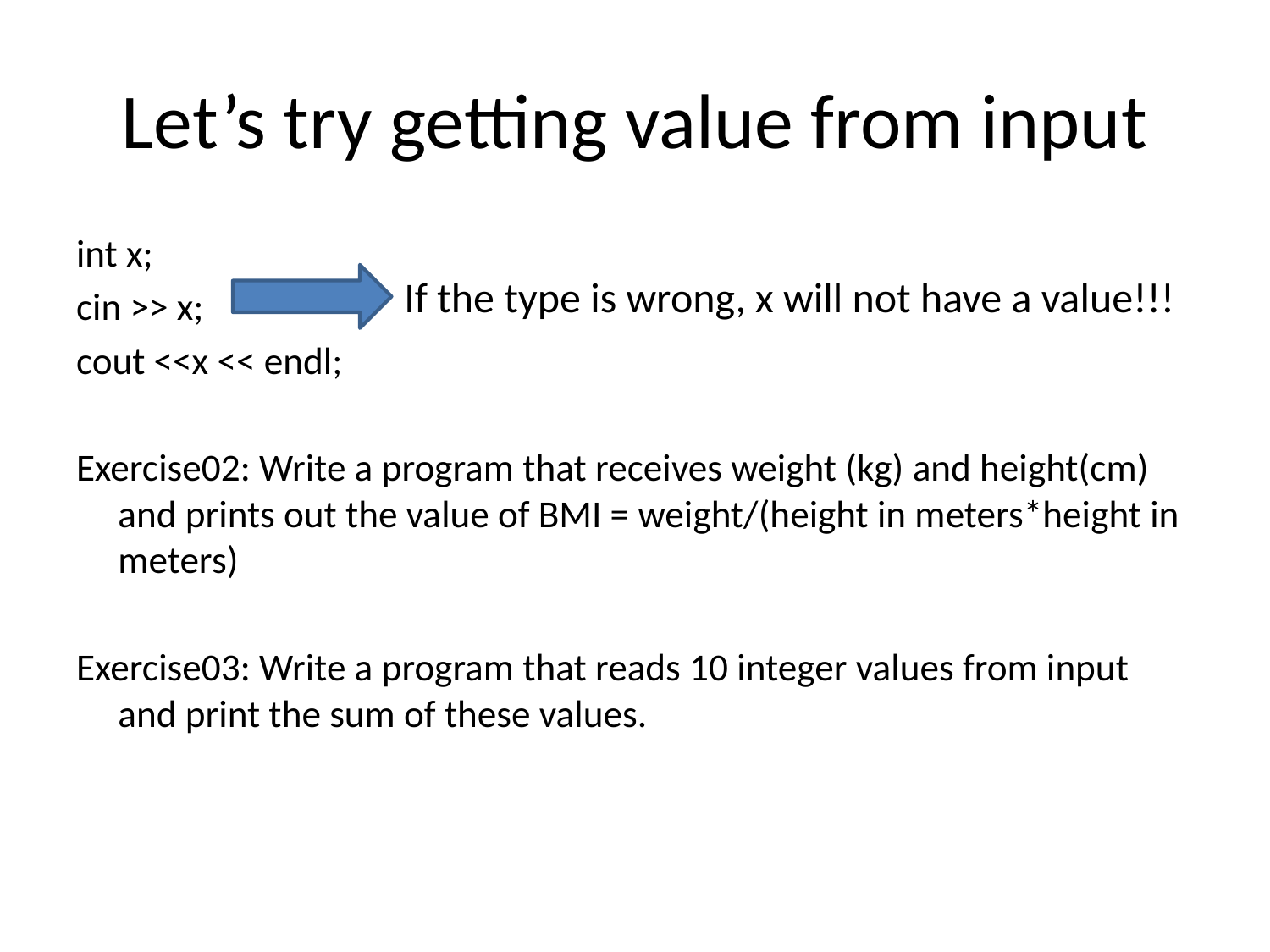

# Let’s try getting value from input
int x;
cin >> x;
cout <<x << endl;

Exercise02: Write a program that receives weight (kg) and height(cm) and prints out the value of BMI = weight/(height in meters*height in meters)

Exercise03: Write a program that reads 10 integer values from input and print the sum of these values.

If the type is wrong, x will not have a value!!!